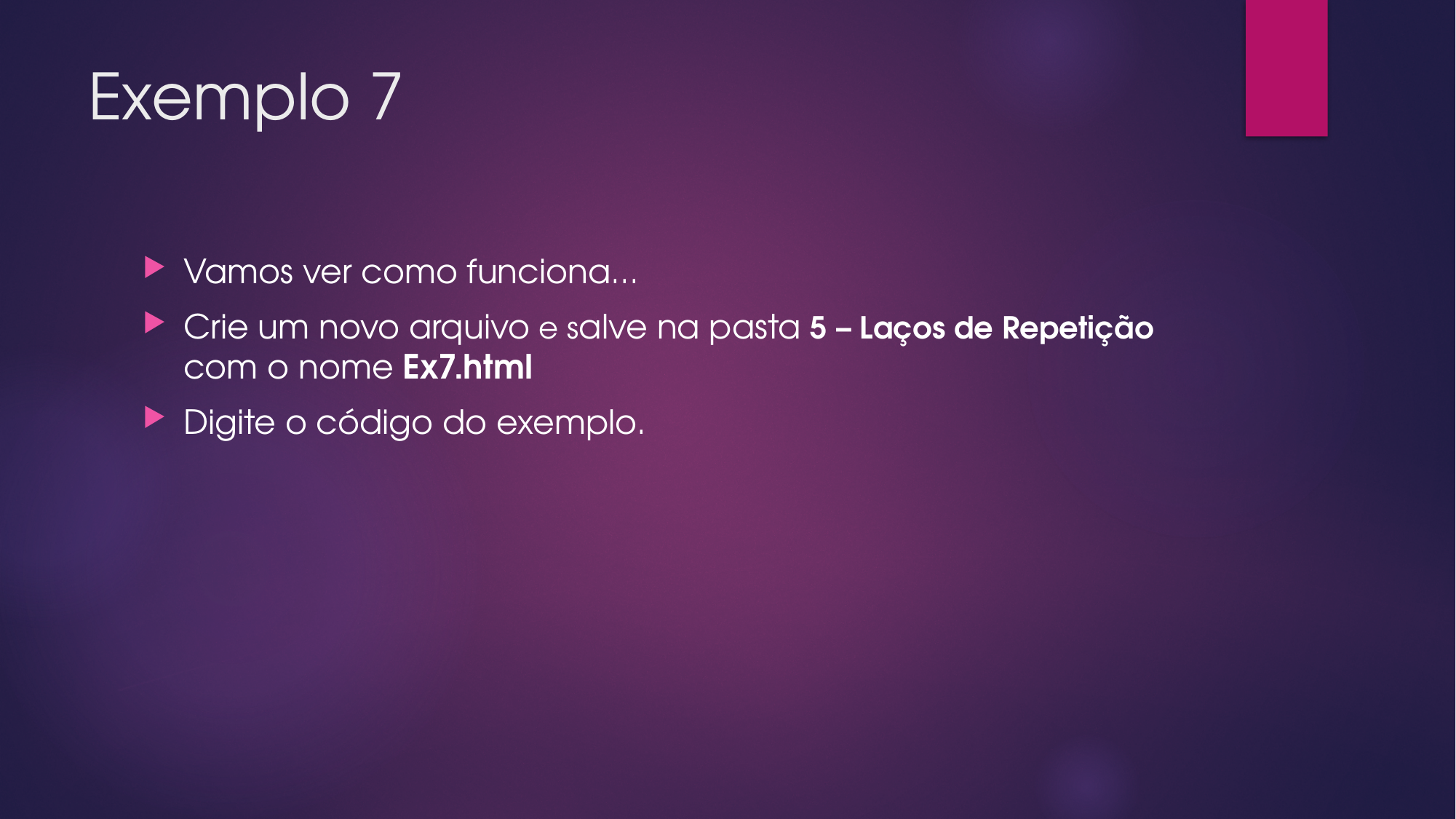

# Exemplo 7
Vamos ver como funciona...
Crie um novo arquivo e salve na pasta 5 – Laços de Repetição com o nome Ex7.html
Digite o código do exemplo.